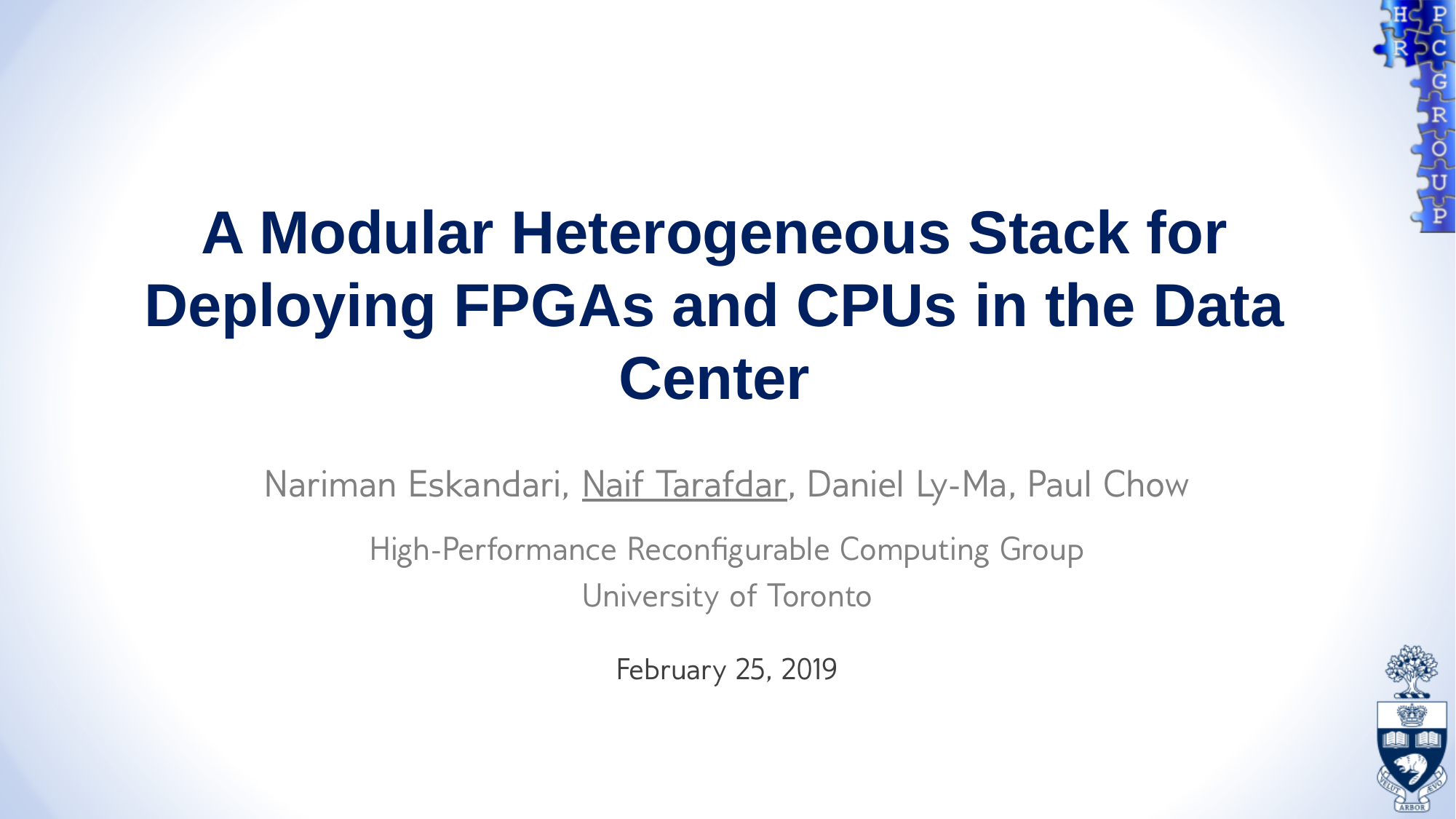

# A Modular Heterogeneous Stack for Deploying FPGAs and CPUs in the Data Center
Nariman Eskandari, Naif Tarafdar, Daniel Ly-Ma, Paul Chow
February 25, 2019